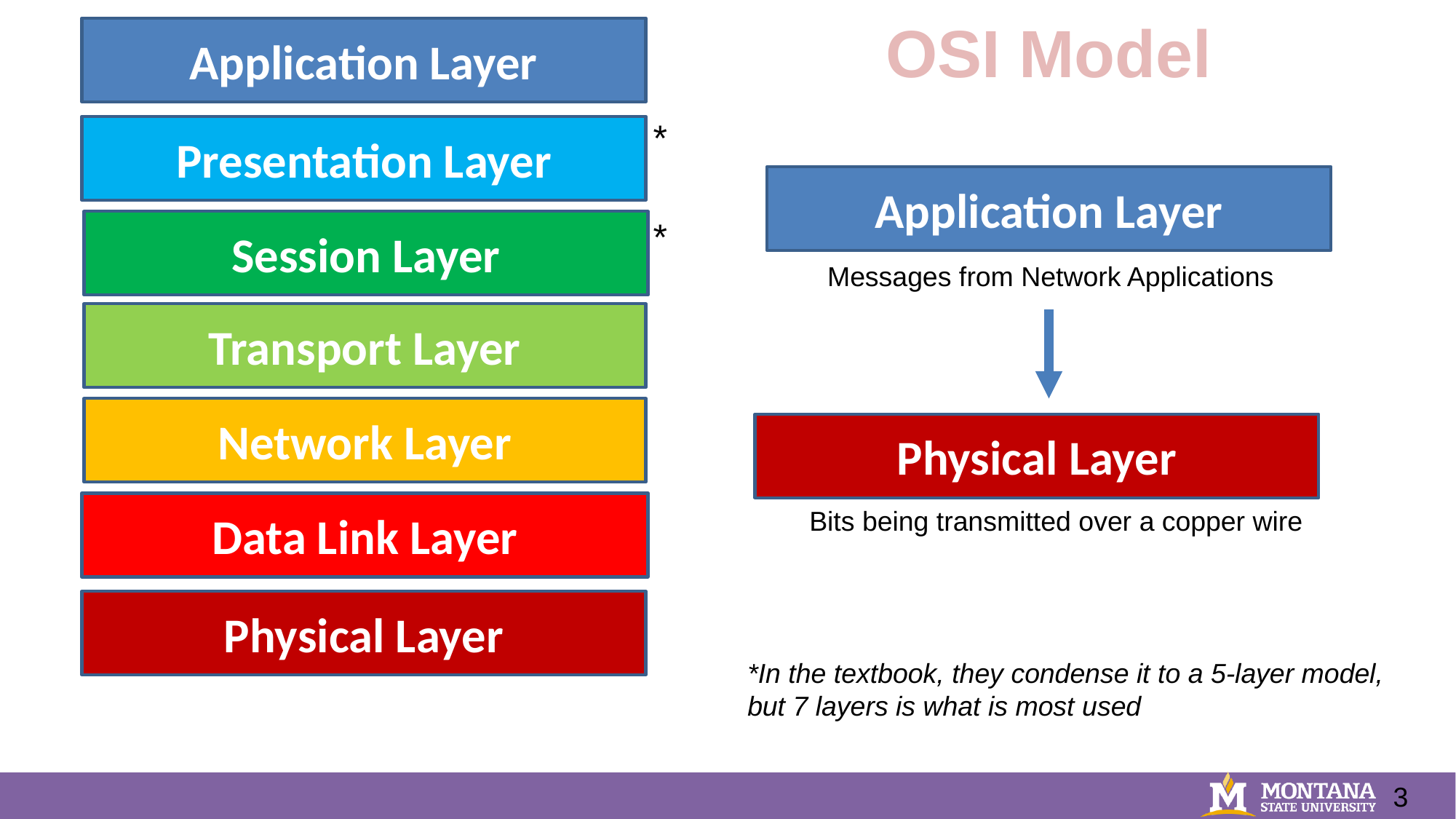

OSI Model
Application Layer

*
Presentation Layer
Application Layer
*

Session Layer
Messages from Network Applications
Transport Layer
Network Layer
Physical Layer
Data Link Layer
Bits being transmitted over a copper wire
Physical Layer
*In the textbook, they condense it to a 5-layer model, but 7 layers is what is most used
3